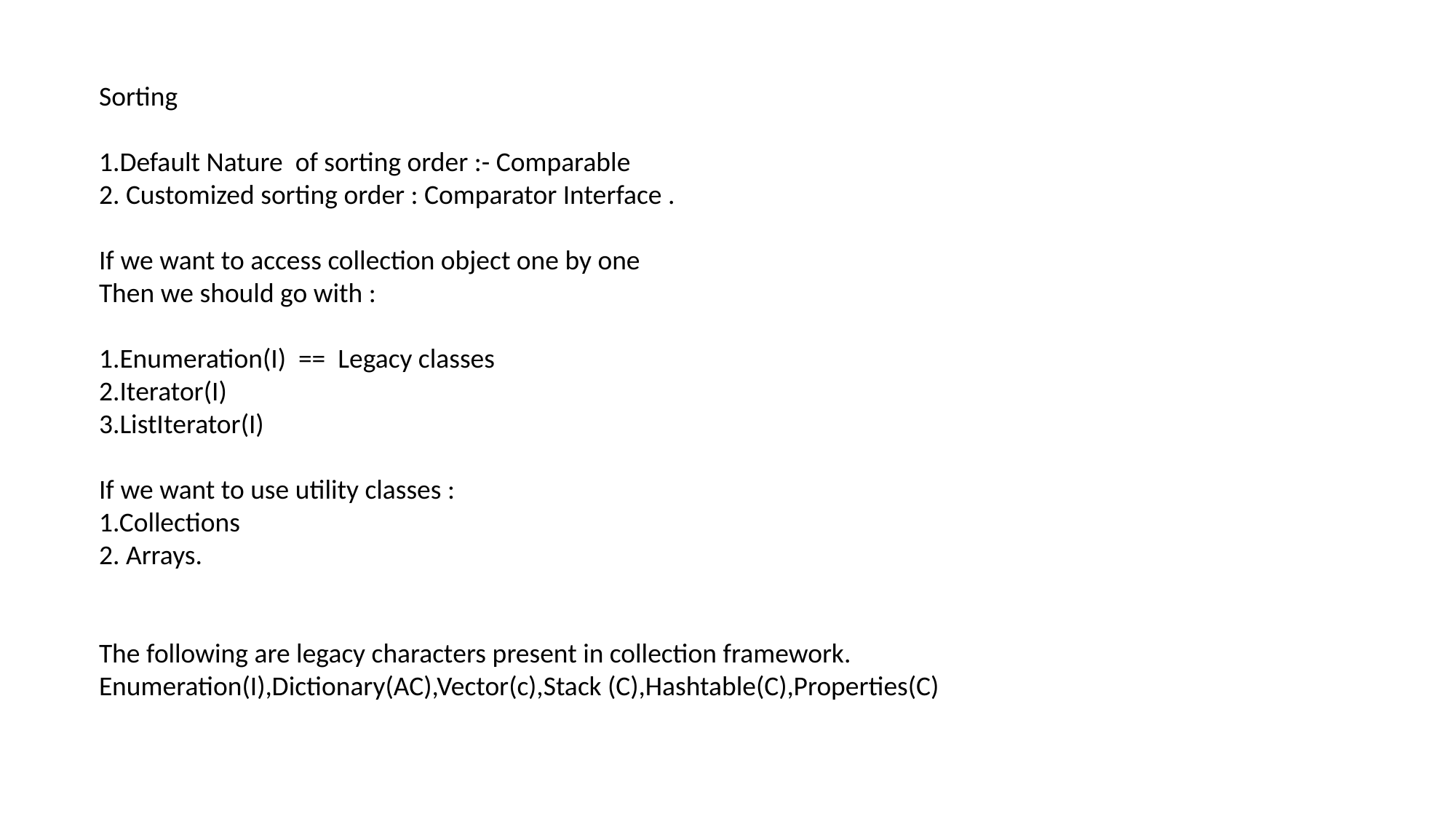

Sorting

1.Default Nature  of sorting order :- Comparable
2. Customized sorting order : Comparator Interface .

If we want to access collection object one by one
Then we should go with :

1.Enumeration(I)  ==  Legacy classes
2.Iterator(I)
3.ListIterator(I)

If we want to use utility classes :
1.Collections
2. Arrays.

The following are legacy characters present in collection framework.
Enumeration(I),Dictionary(AC),Vector(c),Stack (C),Hashtable(C),Properties(C)